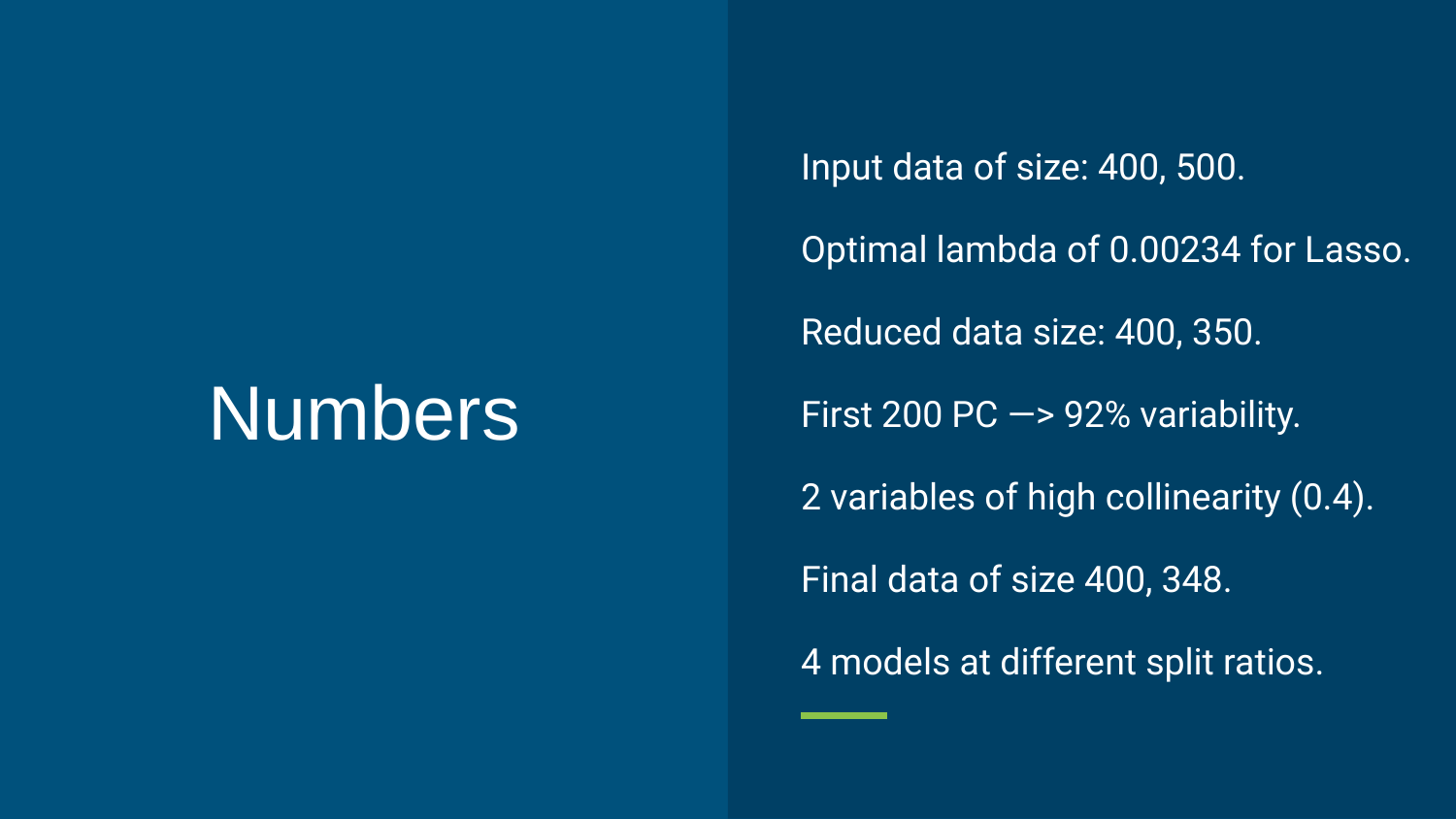

Input data of size: 400, 500.
Optimal lambda of 0.00234 for Lasso.
Reduced data size: 400, 350.
First 200 PC —> 92% variability.
2 variables of high collinearity (0.4).
Final data of size 400, 348.
4 models at different split ratios.
# Numbers